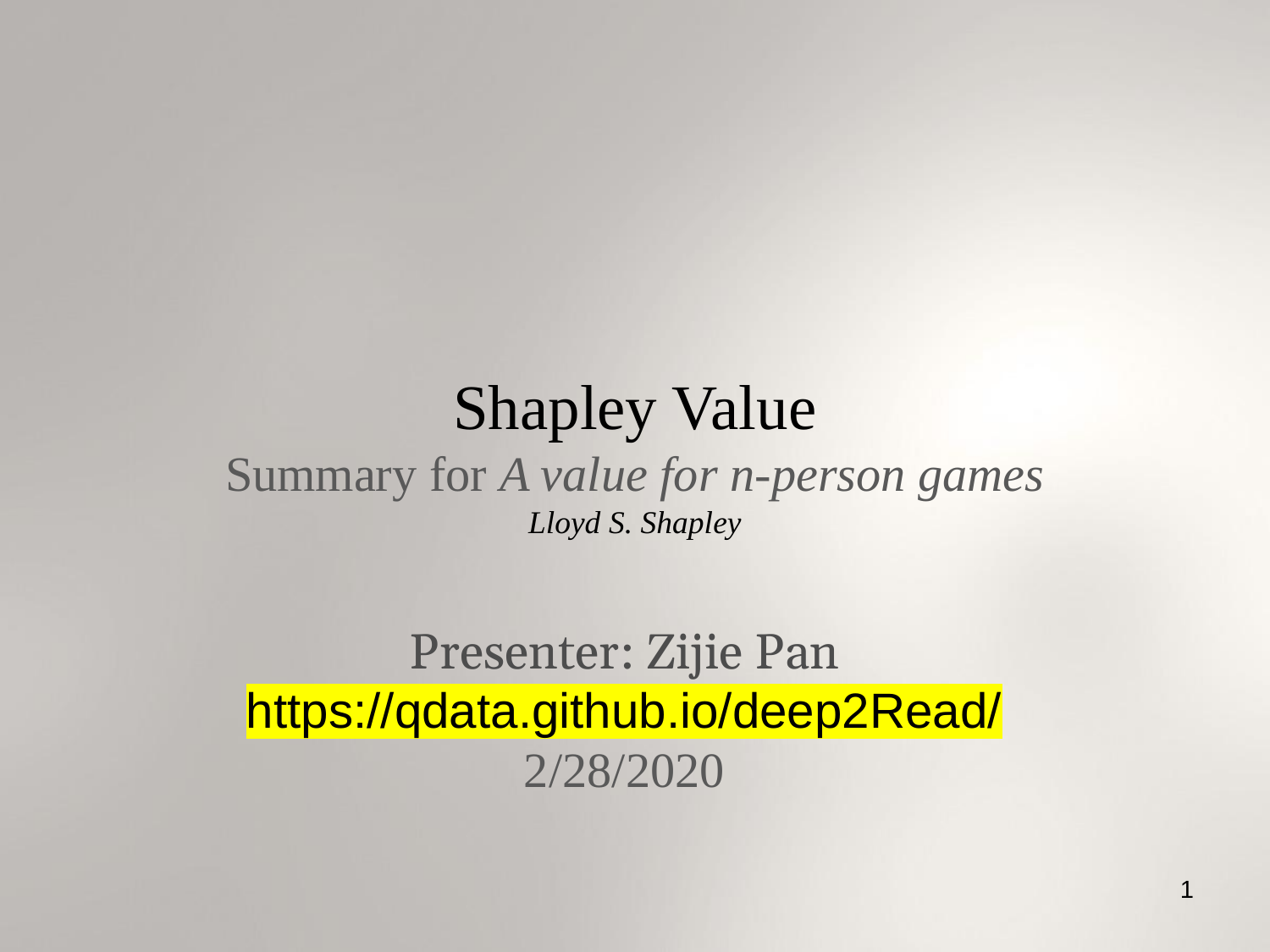

Shapley Value
Summary for A value for n-person games
Lloyd S. Shapley

Presenter: Zijie Pan
https://qdata.github.io/deep2Read/
2/28/2020

1